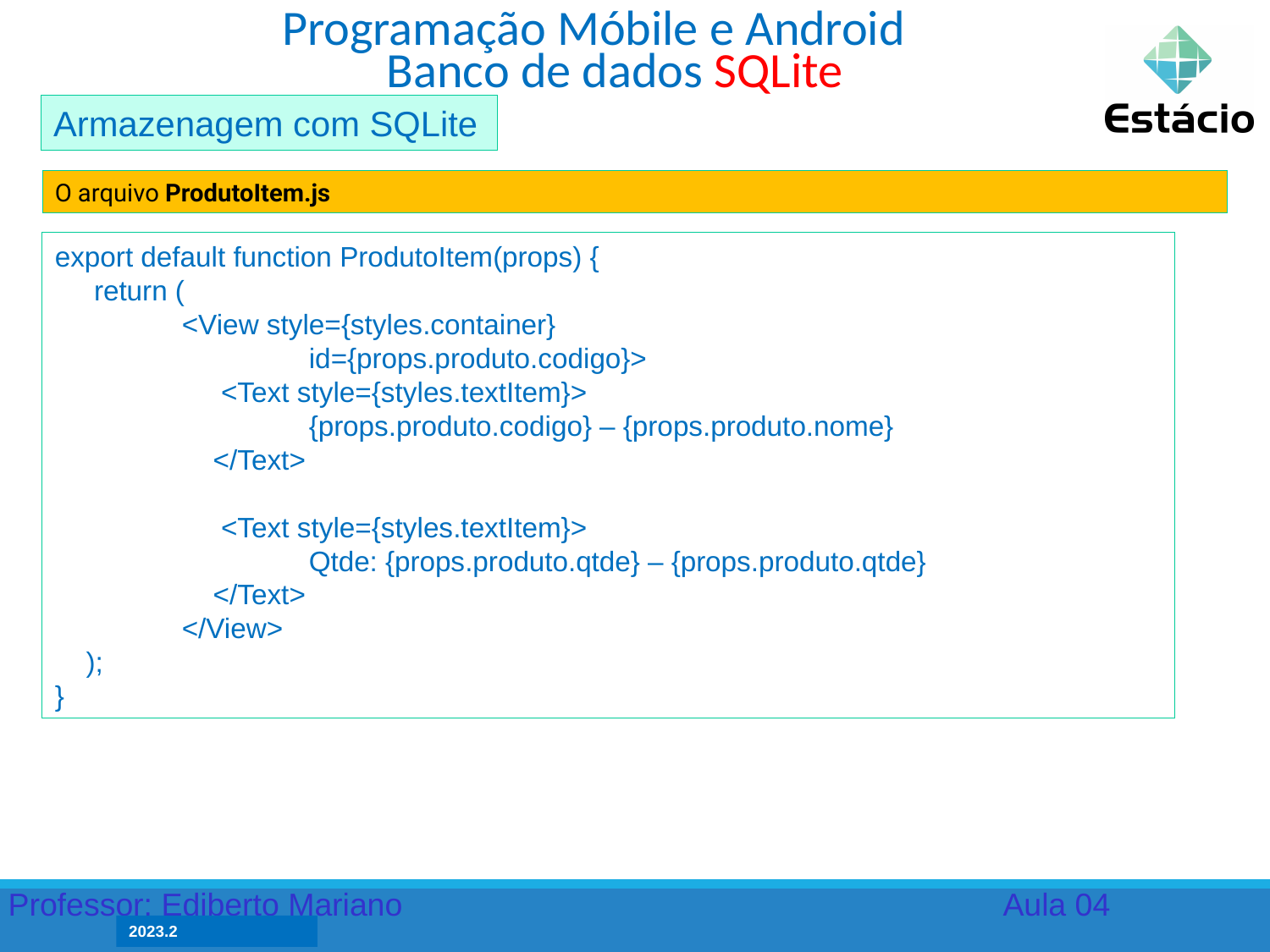

Programação Móbile e Android
Banco de dados SQLite
Armazenagem com SQLite
O arquivo ProdutoItem.js
export default function ProdutoItem(props) {
     return (
	<View style={styles.container}
		id={props.produto.codigo}>
	     <Text style={styles.textItem}>
		{props.produto.codigo} – {props.produto.nome}
	    </Text>

	     <Text style={styles.textItem}>
		Qtde: {props.produto.qtde} – {props.produto.qtde}
	    </Text>
	</View>
    );
}